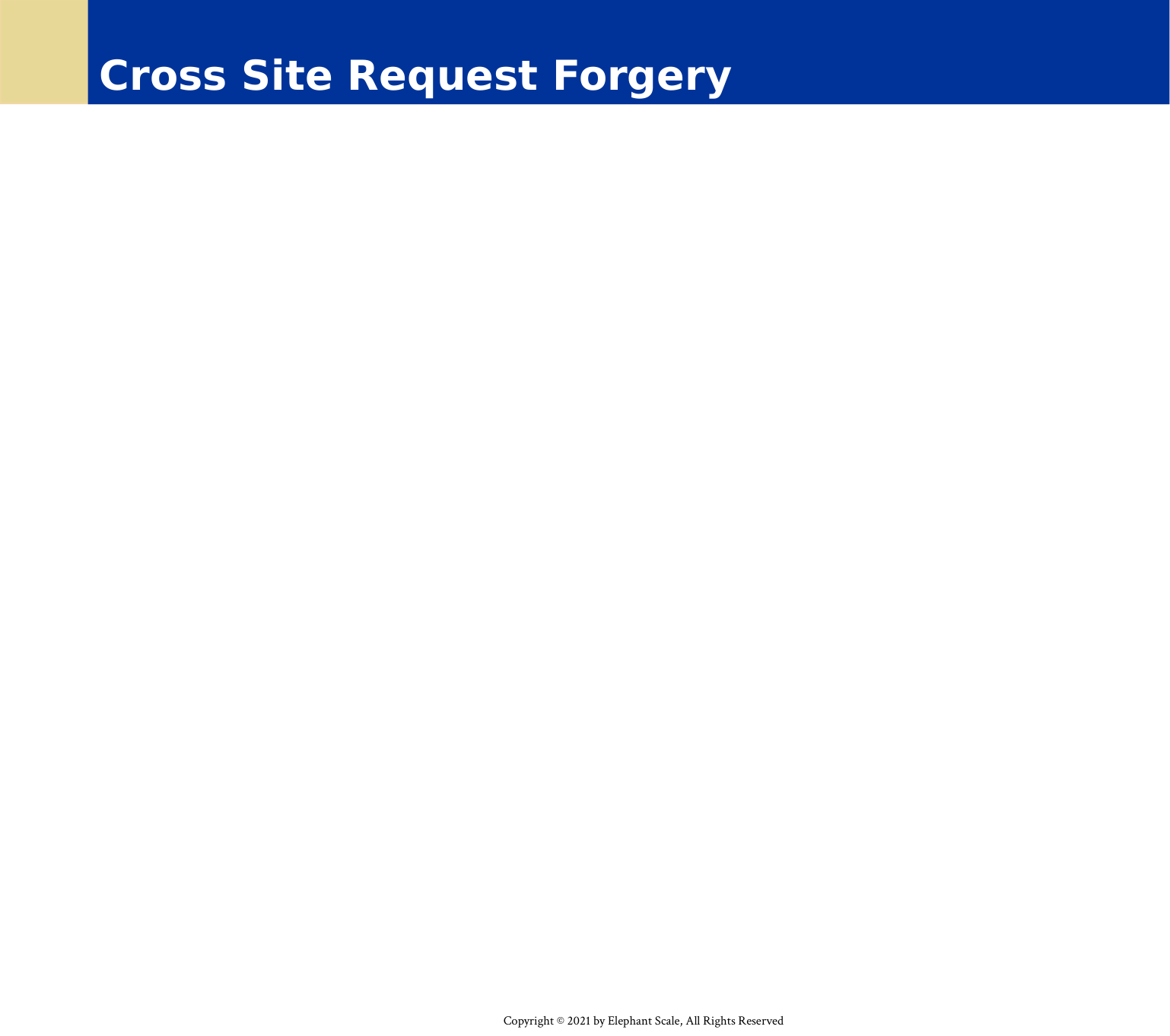

# Cross Site Request Forgery

Copyright © 2021 by Elephant Scale, All Rights Reserved